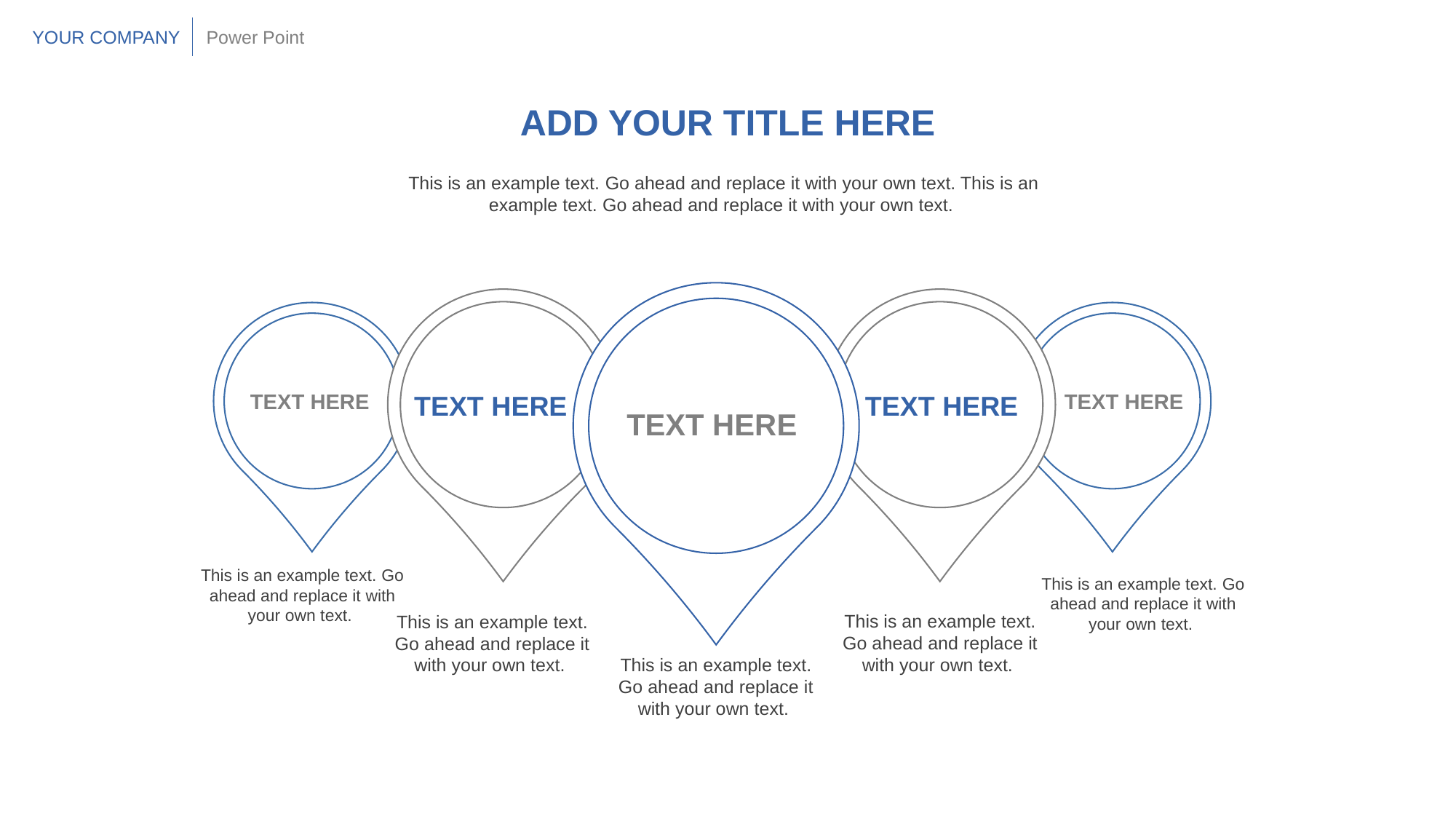

YOUR COMPANY
Power Point
ADD YOUR TITLE HERE
This is an example text. Go ahead and replace it with your own text. This is an example text. Go ahead and replace it with your own text.

TEXT HERE
TEXT HERE
TEXT HERE
TEXT HERE
TEXT HERE
This is an example text. Go ahead and replace it with your own text.
This is an example text. Go ahead and replace it with your own text.
This is an example text. Go ahead and replace it with your own text.
This is an example text. Go ahead and replace it with your own text.
This is an example text. Go ahead and replace it with your own text.